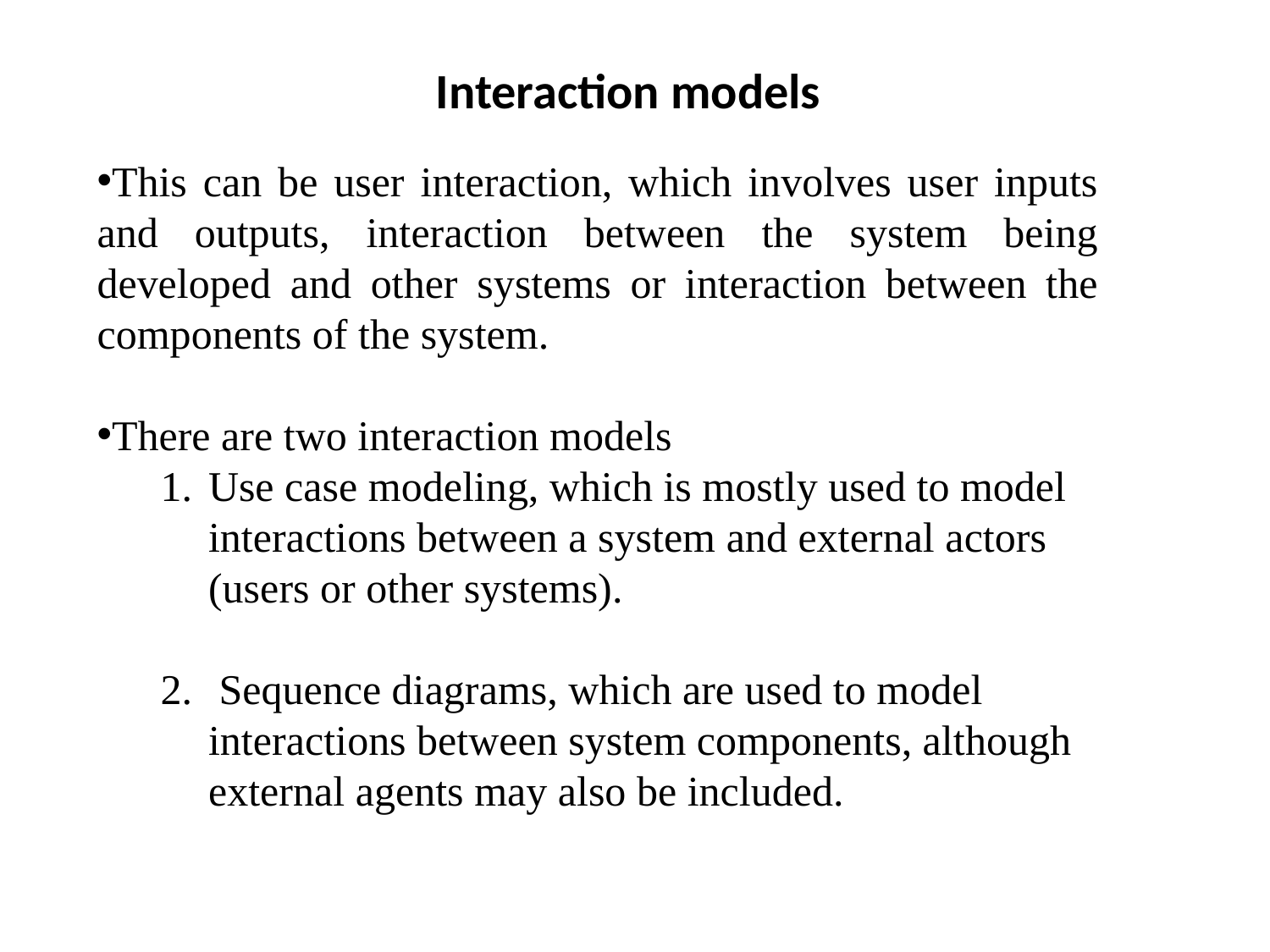

Interaction models
This can be user interaction, which involves user inputs and outputs, interaction between the system being developed and other systems or interaction between the components of the system.

There are two interaction models
Use case modeling, which is mostly used to model interactions between a system and external actors (users or other systems).

 Sequence diagrams, which are used to model interactions between system components, although external agents may also be included.